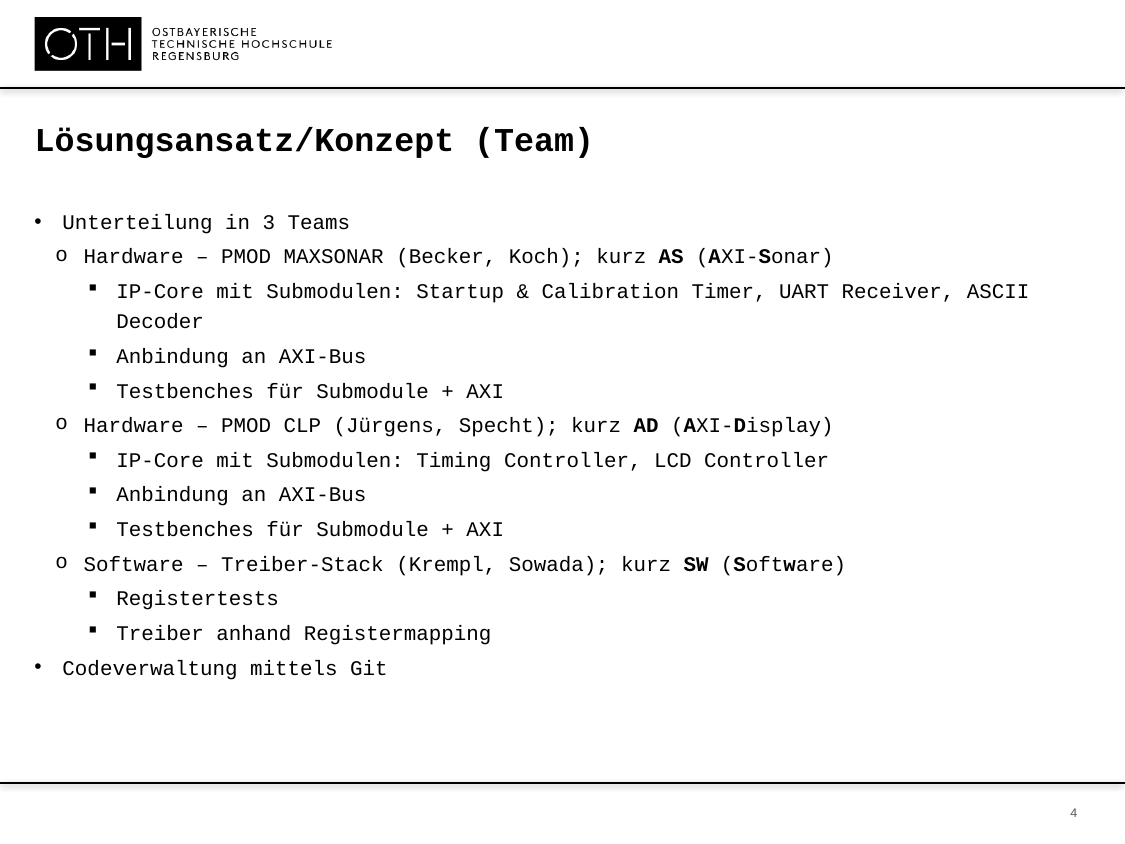

Lösungsansatz/Konzept (Team)
Unterteilung in 3 Teams​
Hardware – PMOD MAXSONAR (Becker, Koch); kurz AS (AXI-Sonar)
IP-Core mit Submodulen: Startup & Calibration Timer, UART Receiver, ASCII Decoder
Anbindung an AXI-Bus
Testbenches für Submodule + AXI
Hardware – PMOD CLP (Jürgens, Specht); kurz AD (AXI-Display)​
IP-Core mit Submodulen: Timing Controller, LCD Controller
Anbindung an AXI-Bus
Testbenches für Submodule + AXI
Software – Treiber-Stack (Krempl, Sowada)​; kurz SW (Software)
Registertests
Treiber anhand Registermapping
Codeverwaltung mittels Git

 4